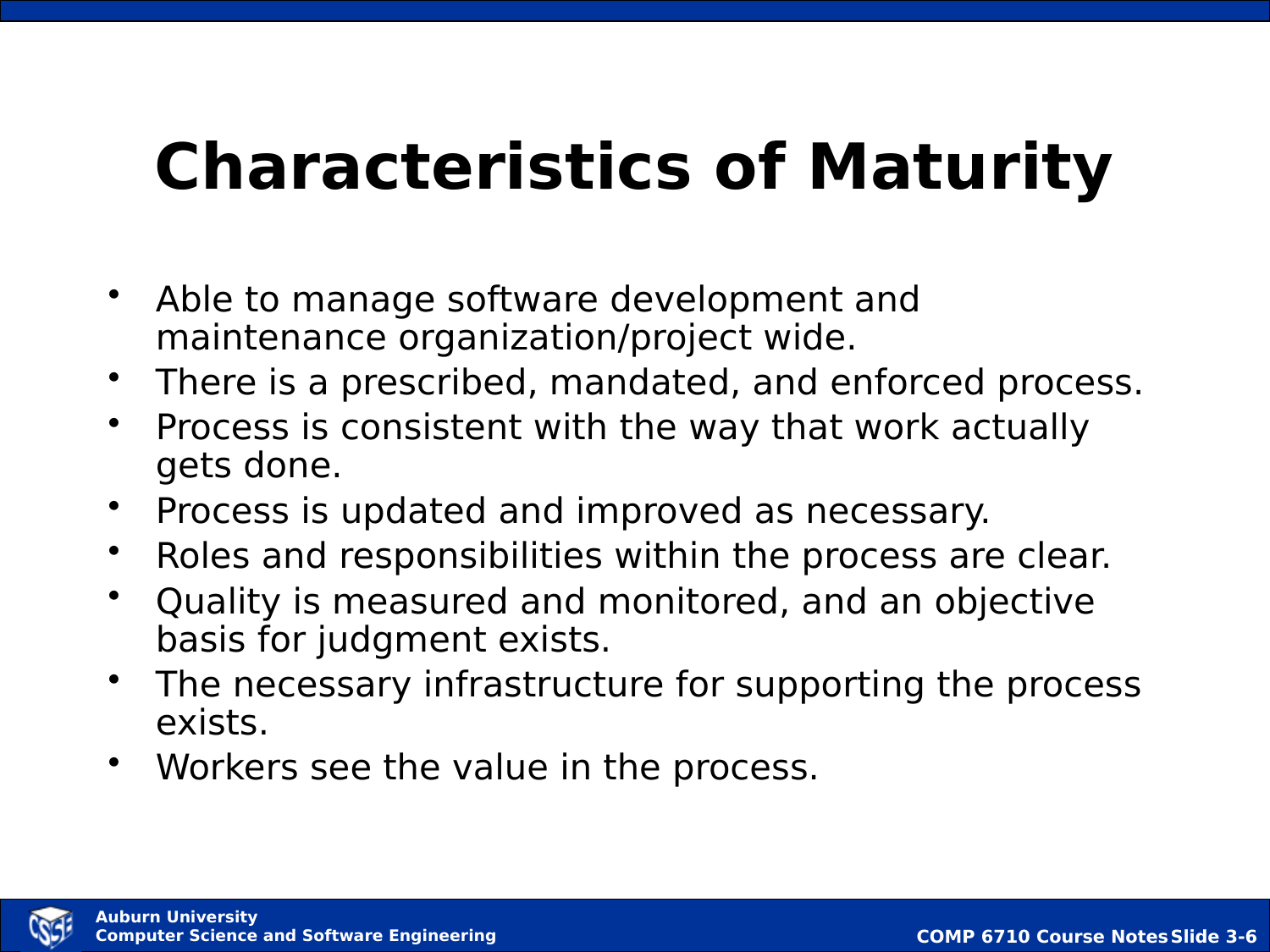

# Characteristics of Maturity
Able to manage software development and maintenance organization/project wide.
There is a prescribed, mandated, and enforced process.
Process is consistent with the way that work actually gets done.
Process is updated and improved as necessary.
Roles and responsibilities within the process are clear.
Quality is measured and monitored, and an objective basis for judgment exists.
The necessary infrastructure for supporting the process exists.
Workers see the value in the process.